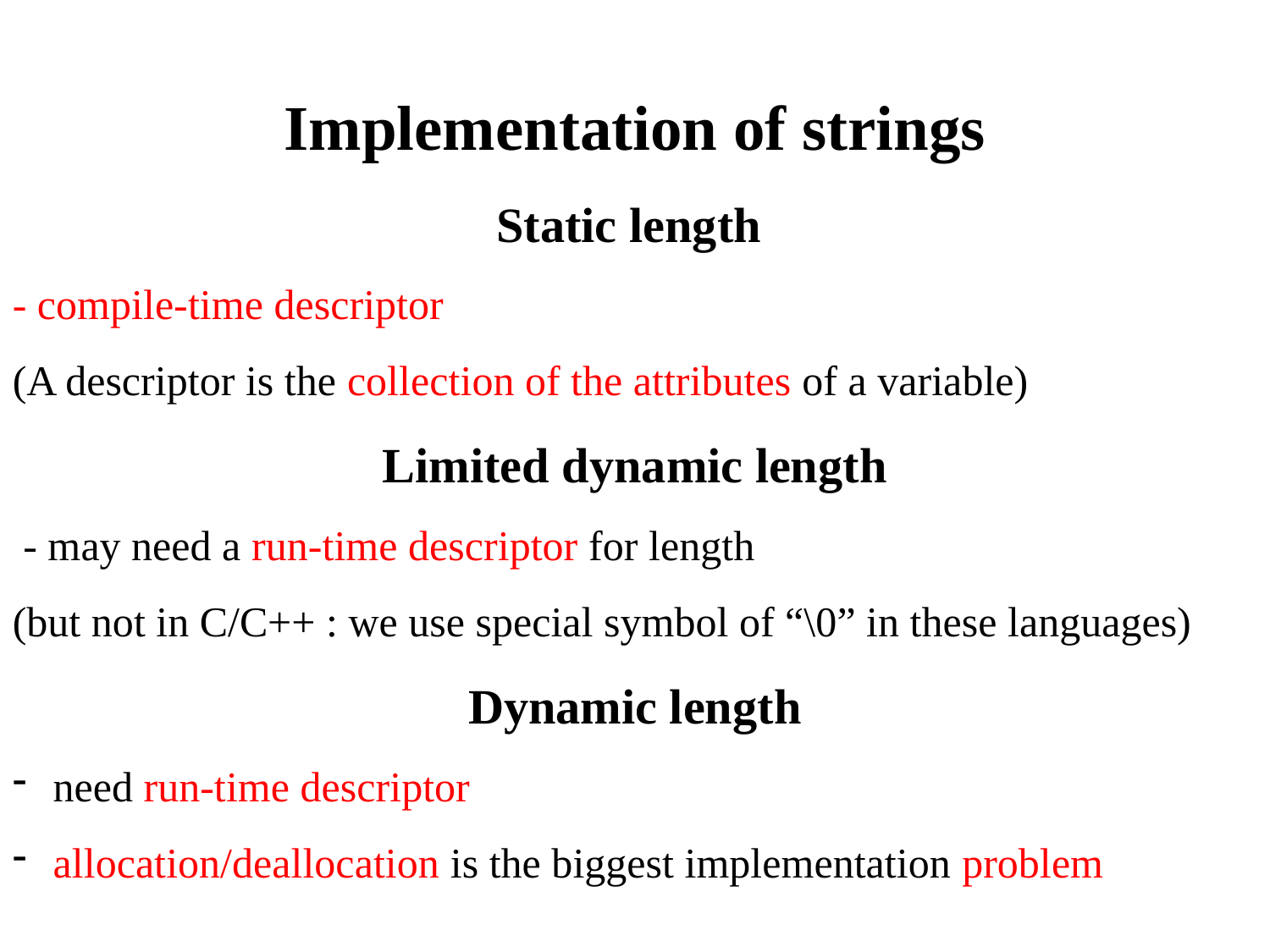

Implementation of strings
Static length
- compile-time descriptor
(A descriptor is the collection of the attributes of a variable)
Limited dynamic length
 - may need a run-time descriptor for length
(but not in C/C++ : we use special symbol of “\0” in these languages)
Dynamic length
 need run-time descriptor
 allocation/deallocation is the biggest implementation problem